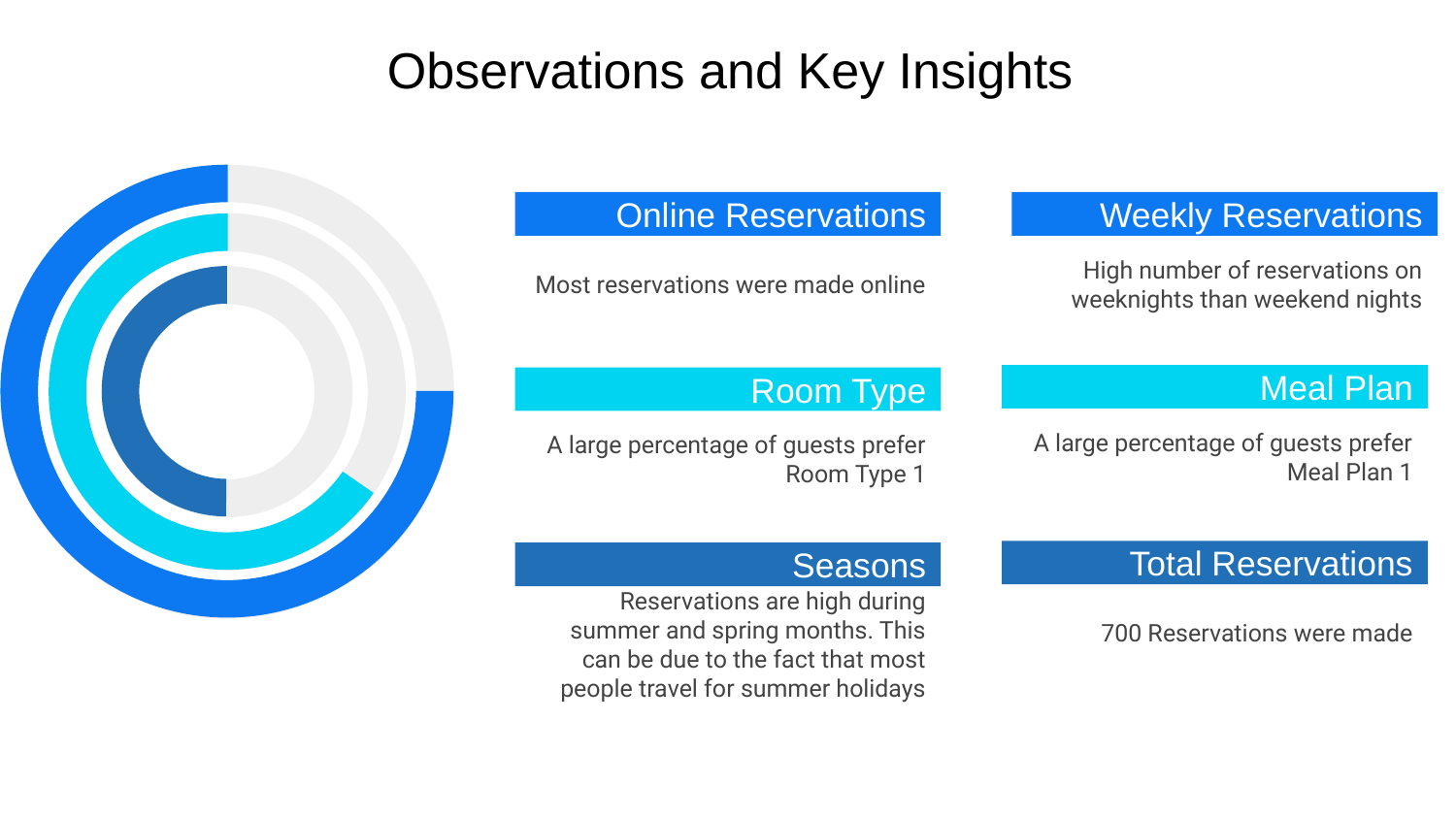

# Observations and Key Insights

Weekly Reservations
High number of reservations on weeknights than weekend nights
Online Reservations
Most reservations were made online
Meal Plan
A large percentage of guests prefer Meal Plan 1
Room Type
A large percentage of guests prefer Room Type 1
Total Reservations
700 Reservations were made
Seasons
Reservations are high during summer and spring months. This can be due to the fact that most people travel for summer holidays